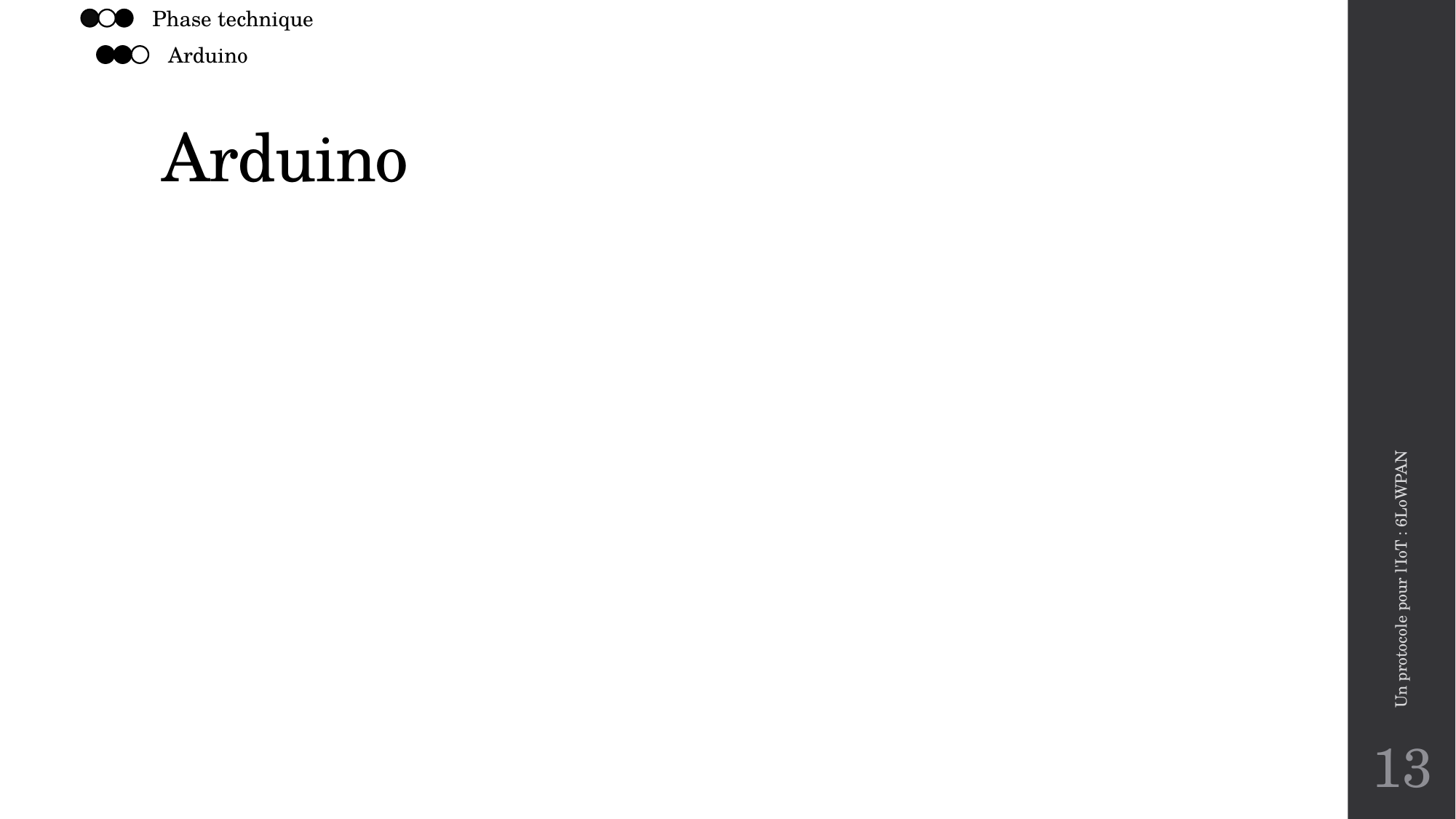

Phase technique

Arduino
# Arduino

Un protocole pour l'IoT : 6LoWPAN
13